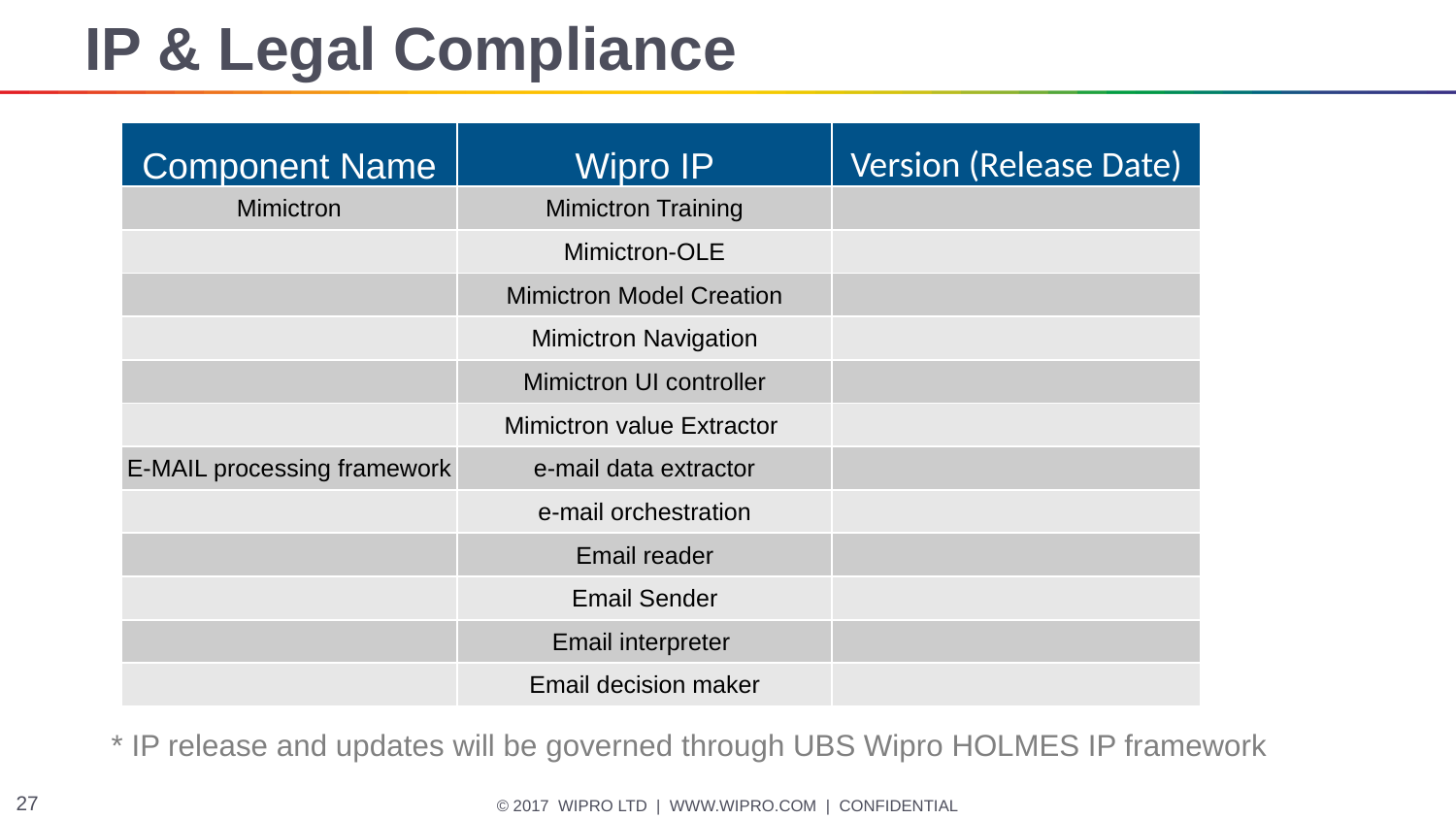

# IP & Legal Compliance
| Component Name | Wipro IP | Version (Release Date) |
| --- | --- | --- |
| Mimictron | Mimictron Training |  |
|  | Mimictron-OLE |  |
|  | Mimictron Model Creation |  |
|  | Mimictron Navigation |  |
|  | Mimictron UI controller |  |
|  | Mimictron value Extractor |  |
| E-MAIL processing framework | e-mail data extractor |  |
|  | e-mail orchestration |  |
|  | Email reader |  |
|  | Email Sender |  |
|  | Email interpreter |  |
|  | Email decision maker |  |

* IP release and updates will be governed through UBS Wipro HOLMES IP framework